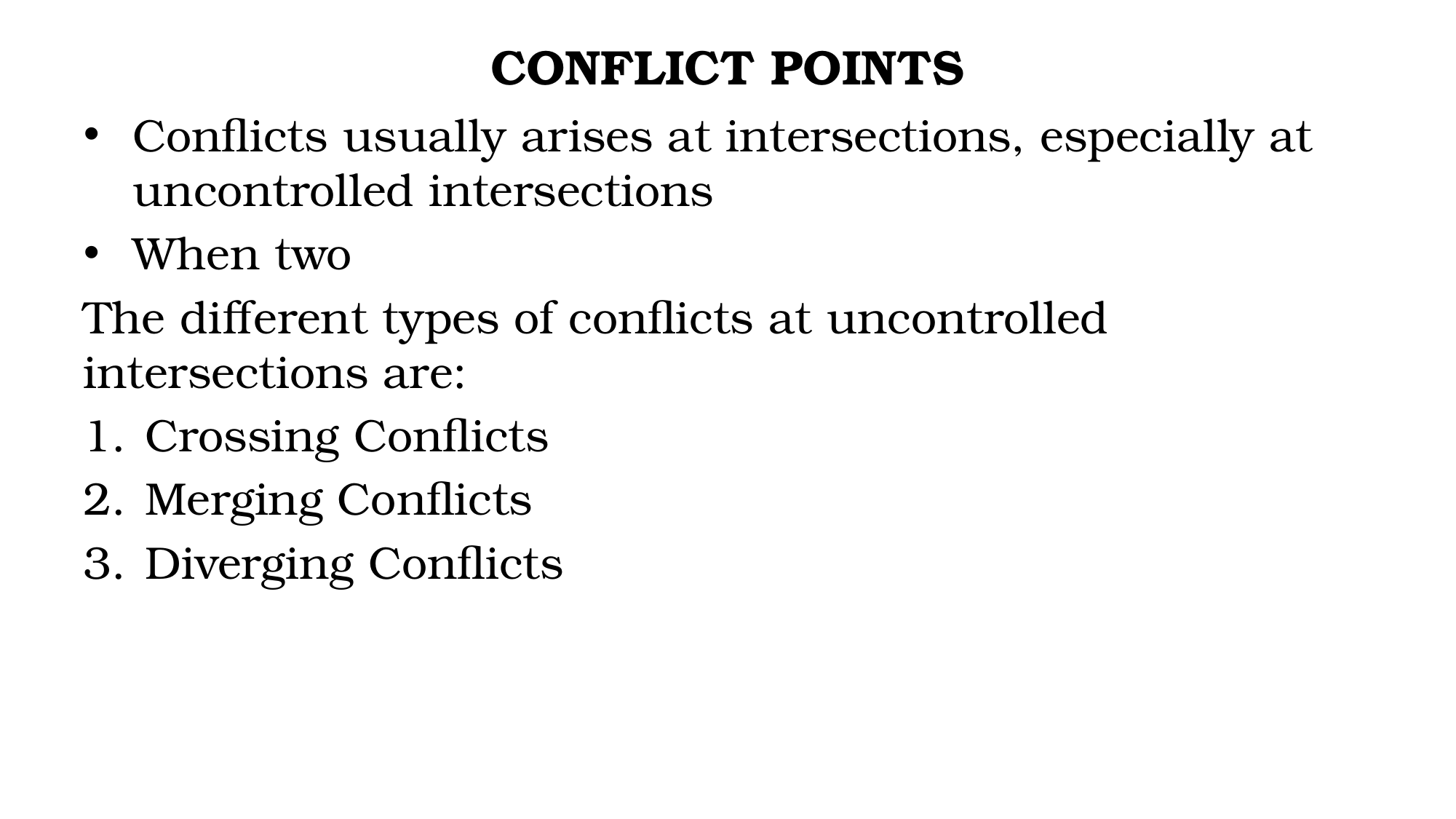

# CONFLICT POINTS
Conflicts usually arises at intersections, especially at uncontrolled intersections
When two
The different types of conflicts at uncontrolled intersections are:
Crossing Conflicts
Merging Conflicts
Diverging Conflicts